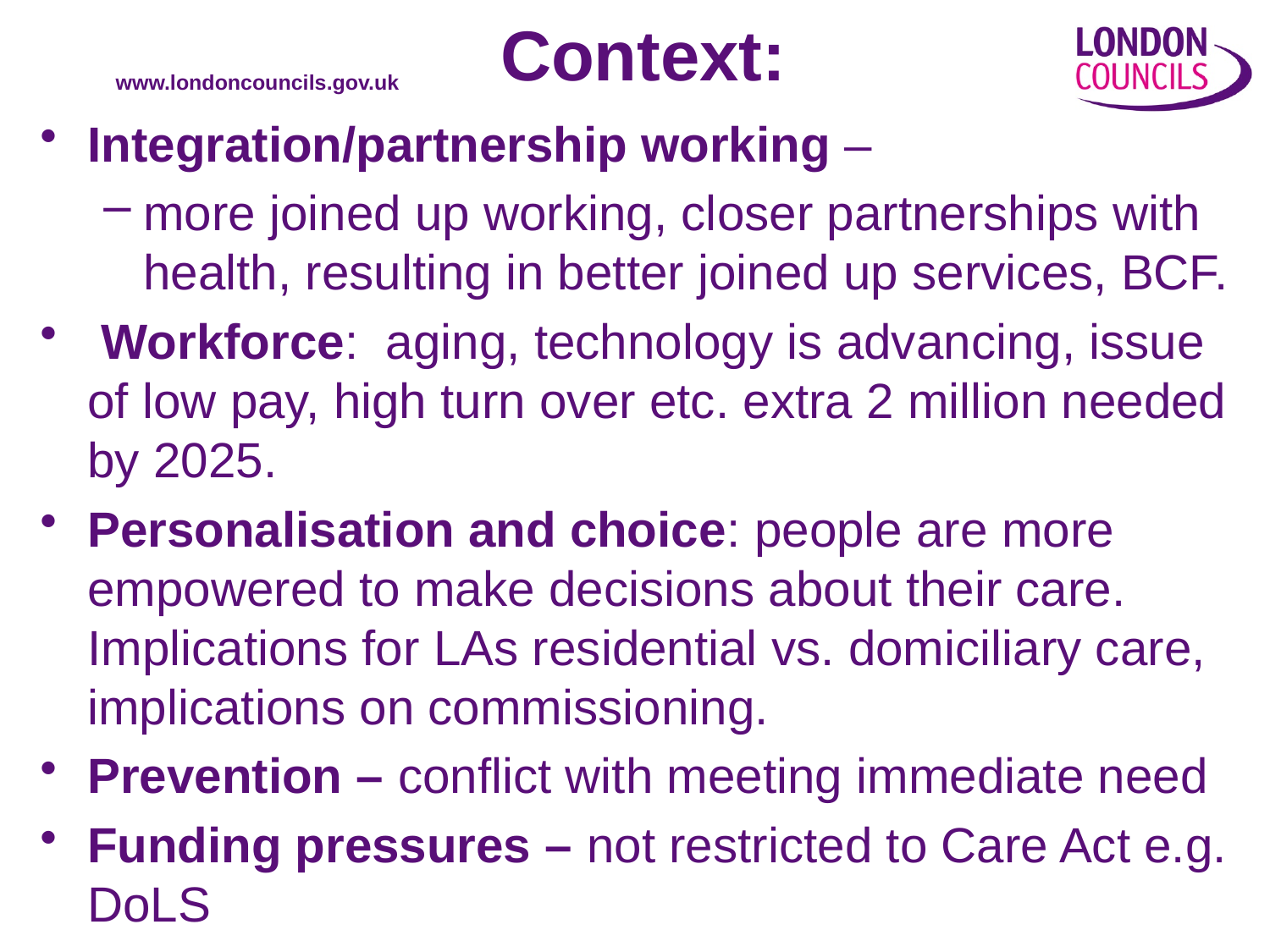

# Context:
Integration/partnership working –
more joined up working, closer partnerships with health, resulting in better joined up services, BCF.
 Workforce:  aging, technology is advancing, issue of low pay, high turn over etc. extra 2 million needed by 2025.
Personalisation and choice: people are more empowered to make decisions about their care. Implications for LAs residential vs. domiciliary care, implications on commissioning.
Prevention – conflict with meeting immediate need
Funding pressures – not restricted to Care Act e.g. DoLS